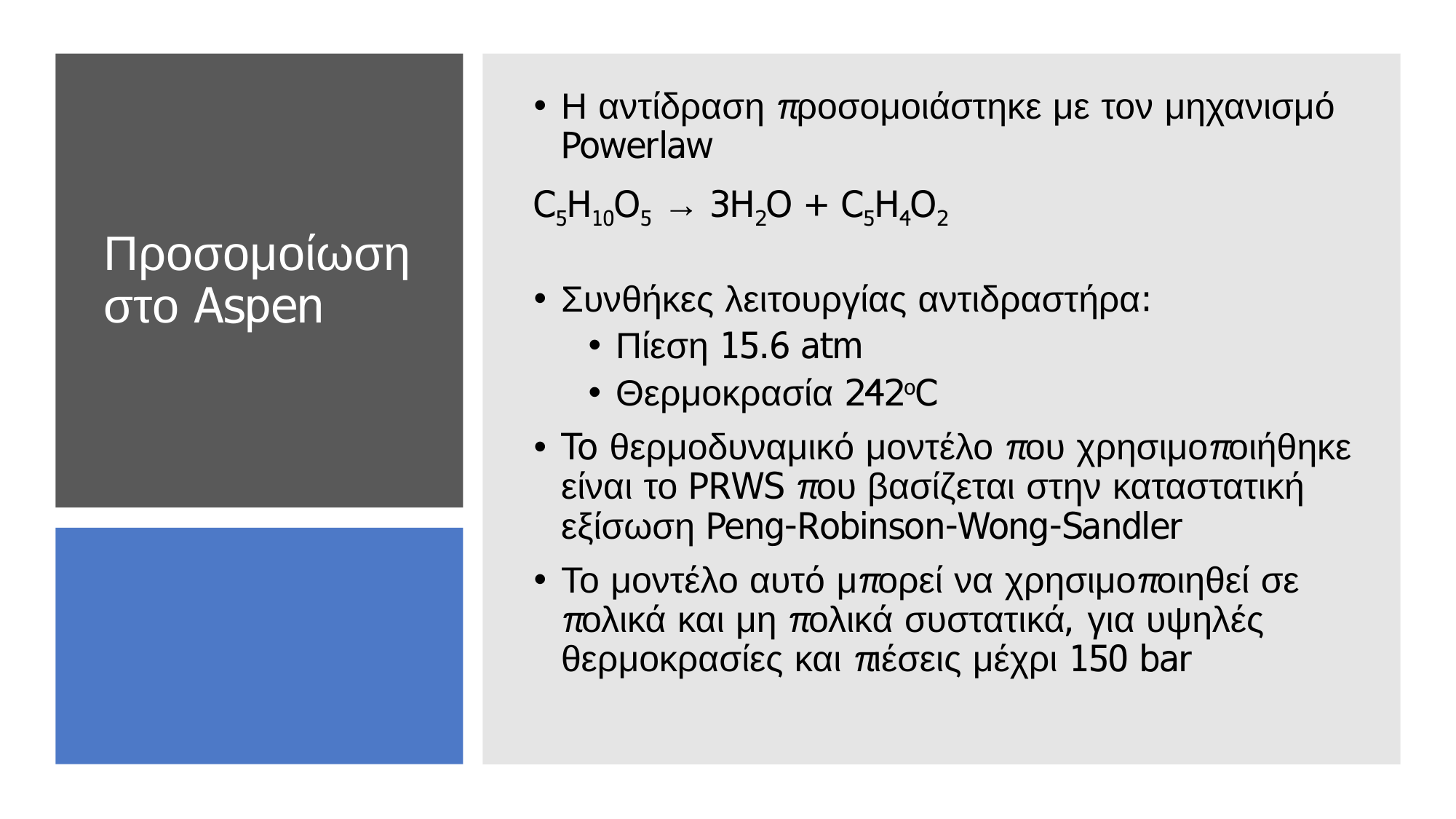

Η αντίδραση προσομοιάστηκε με τον μηχανισμό Powerlaw
C5H10O5 → 3H2O + C5H4O2
Συνθήκες λειτουργίας αντιδραστήρα:
Πίεση 15.6 atm
Θερμοκρασία 242oC
To θερμοδυναμικό μοντέλο που χρησιμοποιήθηκε είναι το PRWS που βασίζεται στην καταστατική εξίσωση Peng-Robinson-Wong-Sandler
Το μοντέλο αυτό μπορεί να χρησιμοποιηθεί σε πολικά και μη πολικά συστατικά, για υψηλές θερμοκρασίες και πιέσεις μέχρι 150 bar

# Προσομοίωση στο Aspen